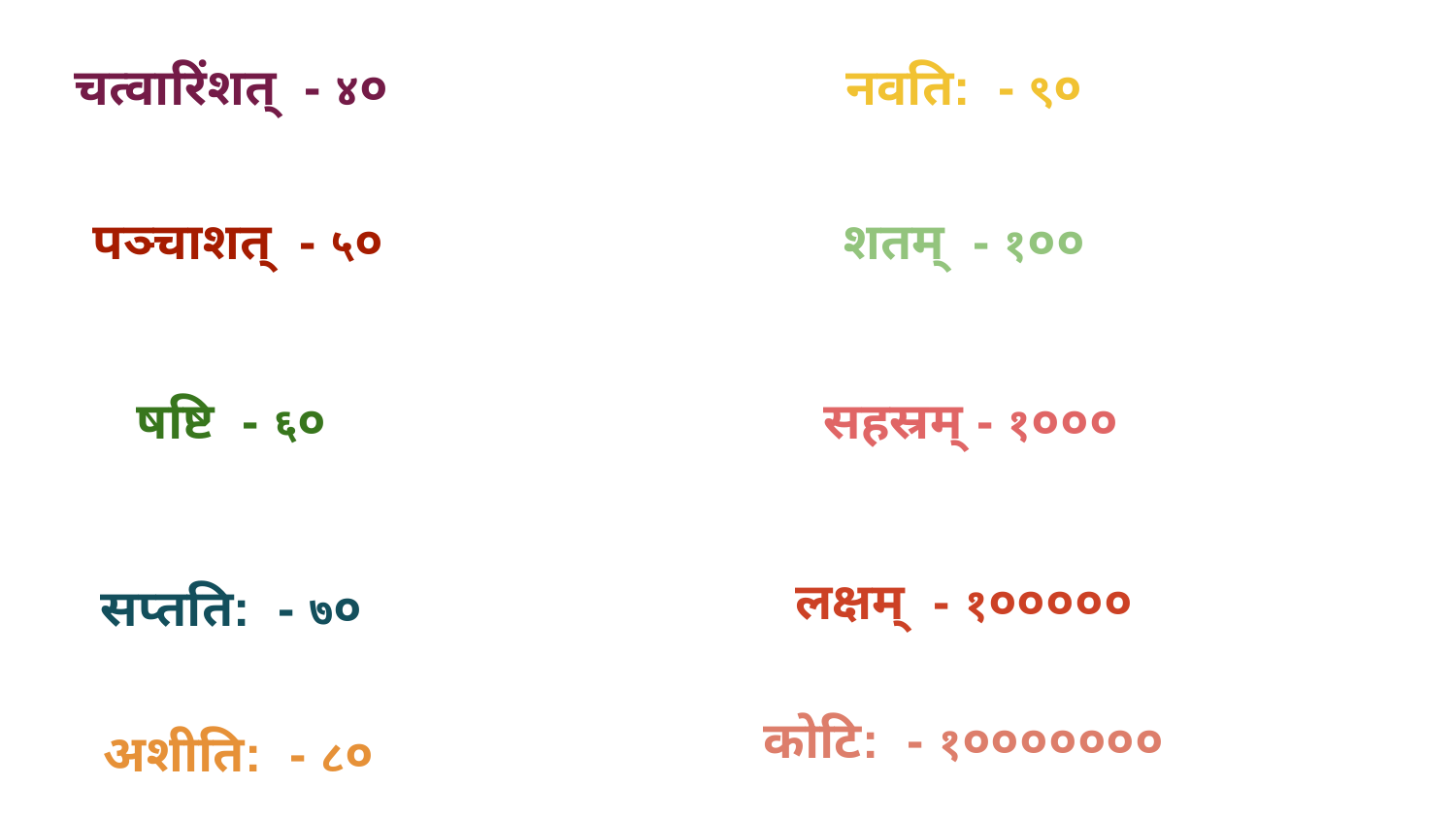

चत्वारिंशत्  - ४०
नवति:  - ९०
पञ्चाशत्  - ५०
शतम्  - १००
षष्टि  - ६०
सहस्रम् - १०००
लक्षम्  - १०००००
सप्तति:  - ७०
कोटि:  - १०००००००
अशीति:  - ८०